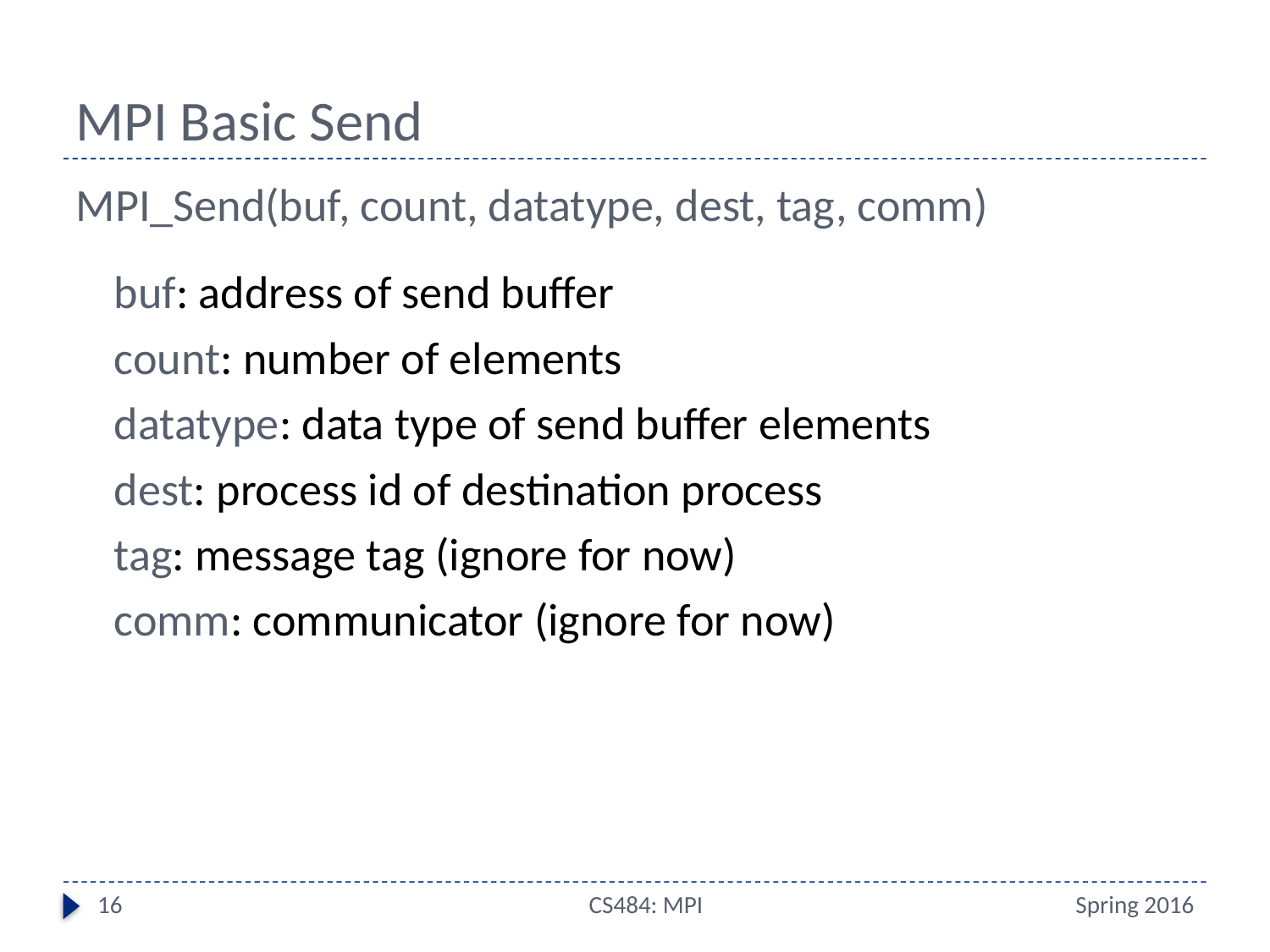

# MPI Basic Send
MPI_Send(buf, count, datatype, dest, tag, comm)

	buf: address of send buffer
	count: number of elements
	datatype: data type of send buffer elements
	dest: process id of destination process
	tag: message tag (ignore for now)
	comm: communicator (ignore for now)
16
CS484: MPI
Spring 2016